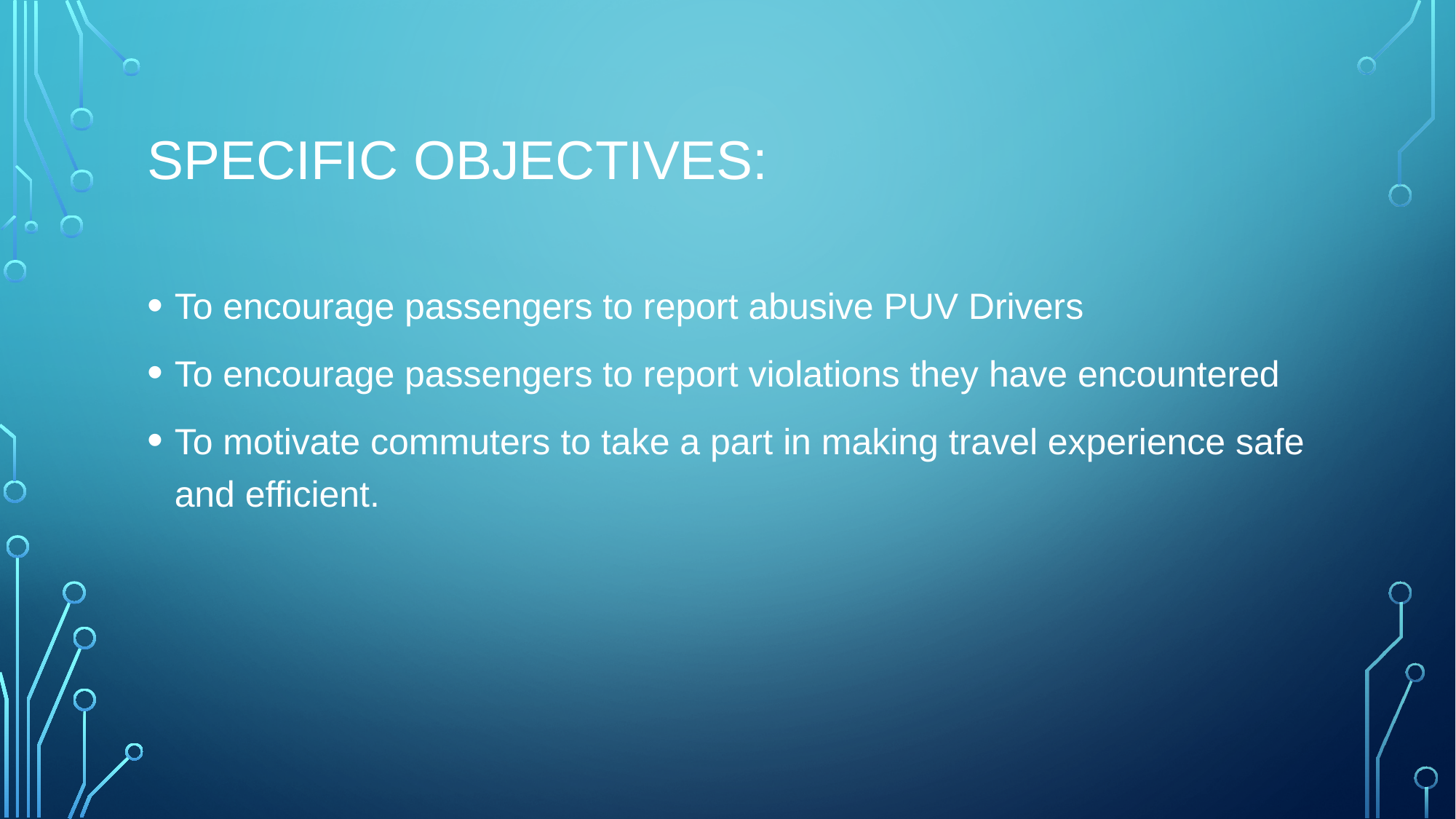

# specific objectives:
To encourage passengers to report abusive PUV Drivers
To encourage passengers to report violations they have encountered
To motivate commuters to take a part in making travel experience safe and efficient.